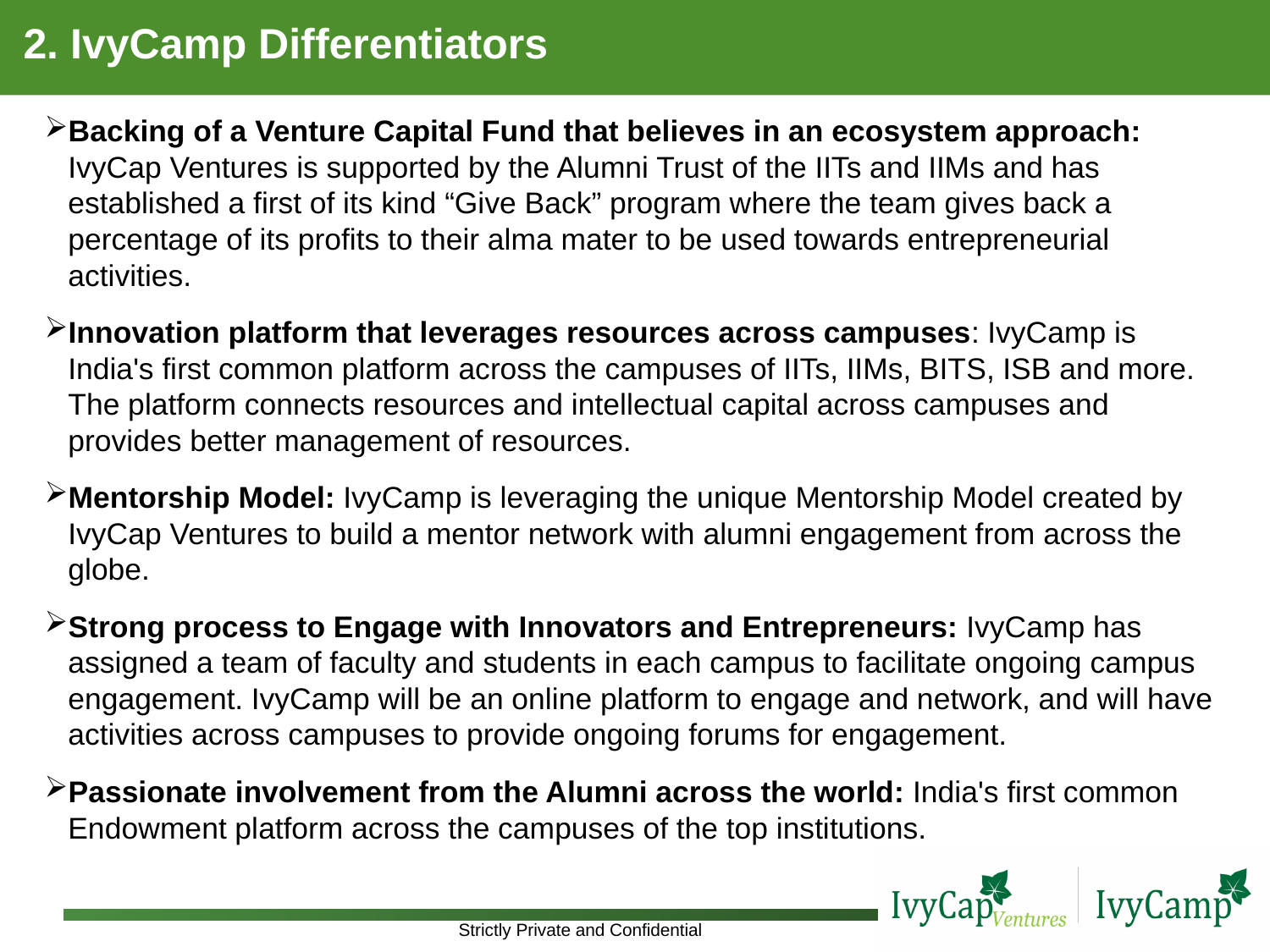

# 2. IvyCamp Differentiators
Backing of a Venture Capital Fund that believes in an ecosystem approach: IvyCap Ventures is supported by the Alumni Trust of the IITs and IIMs and has established a first of its kind “Give Back” program where the team gives back a percentage of its profits to their alma mater to be used towards entrepreneurial activities.
Innovation platform that leverages resources across campuses: IvyCamp is India's first common platform across the campuses of IITs, IIMs, BITS, ISB and more. The platform connects resources and intellectual capital across campuses and provides better management of resources.
Mentorship Model: IvyCamp is leveraging the unique Mentorship Model created by IvyCap Ventures to build a mentor network with alumni engagement from across the globe.
Strong process to Engage with Innovators and Entrepreneurs: IvyCamp has assigned a team of faculty and students in each campus to facilitate ongoing campus engagement. IvyCamp will be an online platform to engage and network, and will have activities across campuses to provide ongoing forums for engagement.
Passionate involvement from the Alumni across the world: India's first common Endowment platform across the campuses of the top institutions.